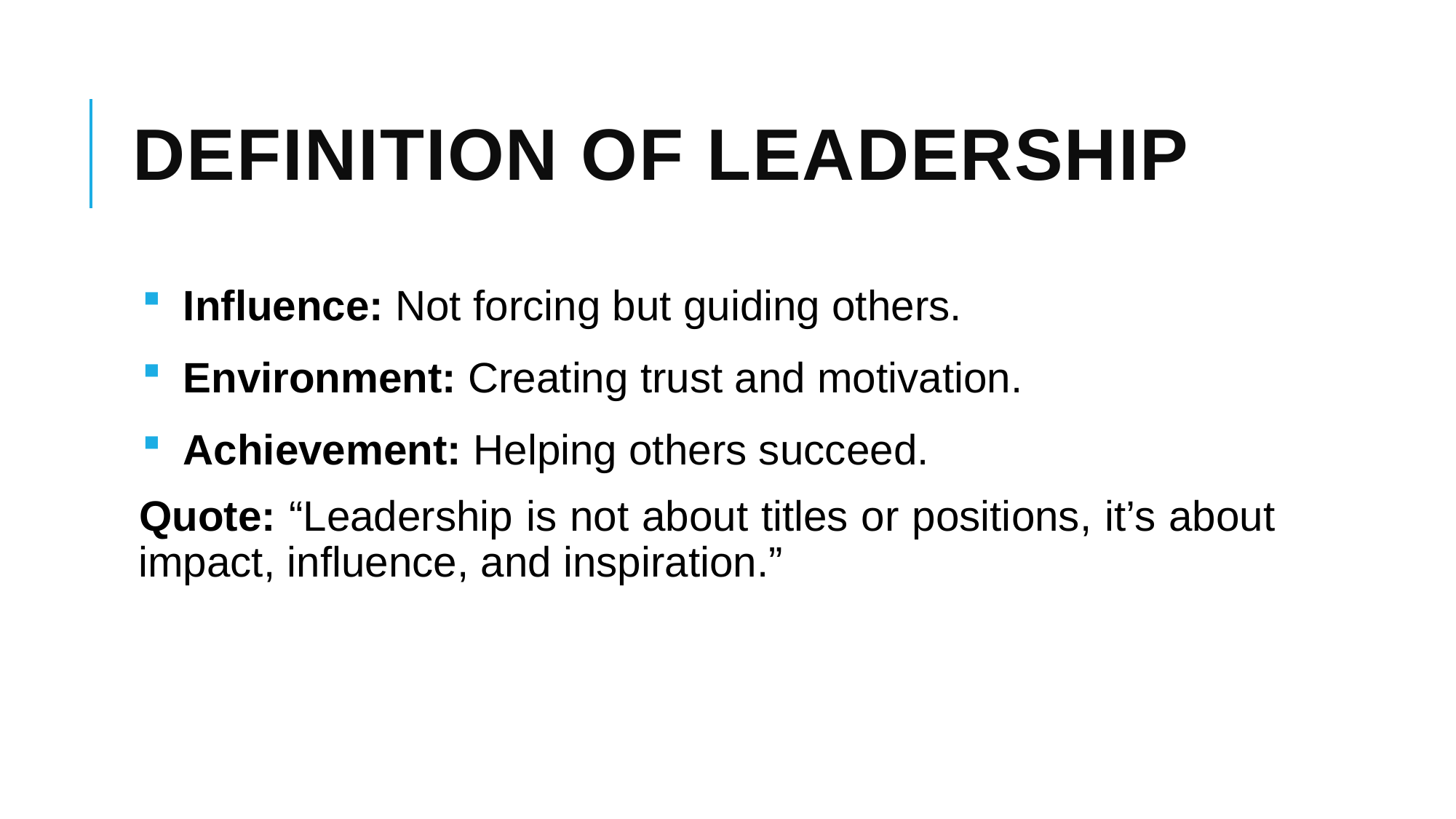

# Definition of Leadership
Influence: Not forcing but guiding others.
Environment: Creating trust and motivation.
Achievement: Helping others succeed.
Quote: “Leadership is not about titles or positions, it’s about impact, influence, and inspiration.”